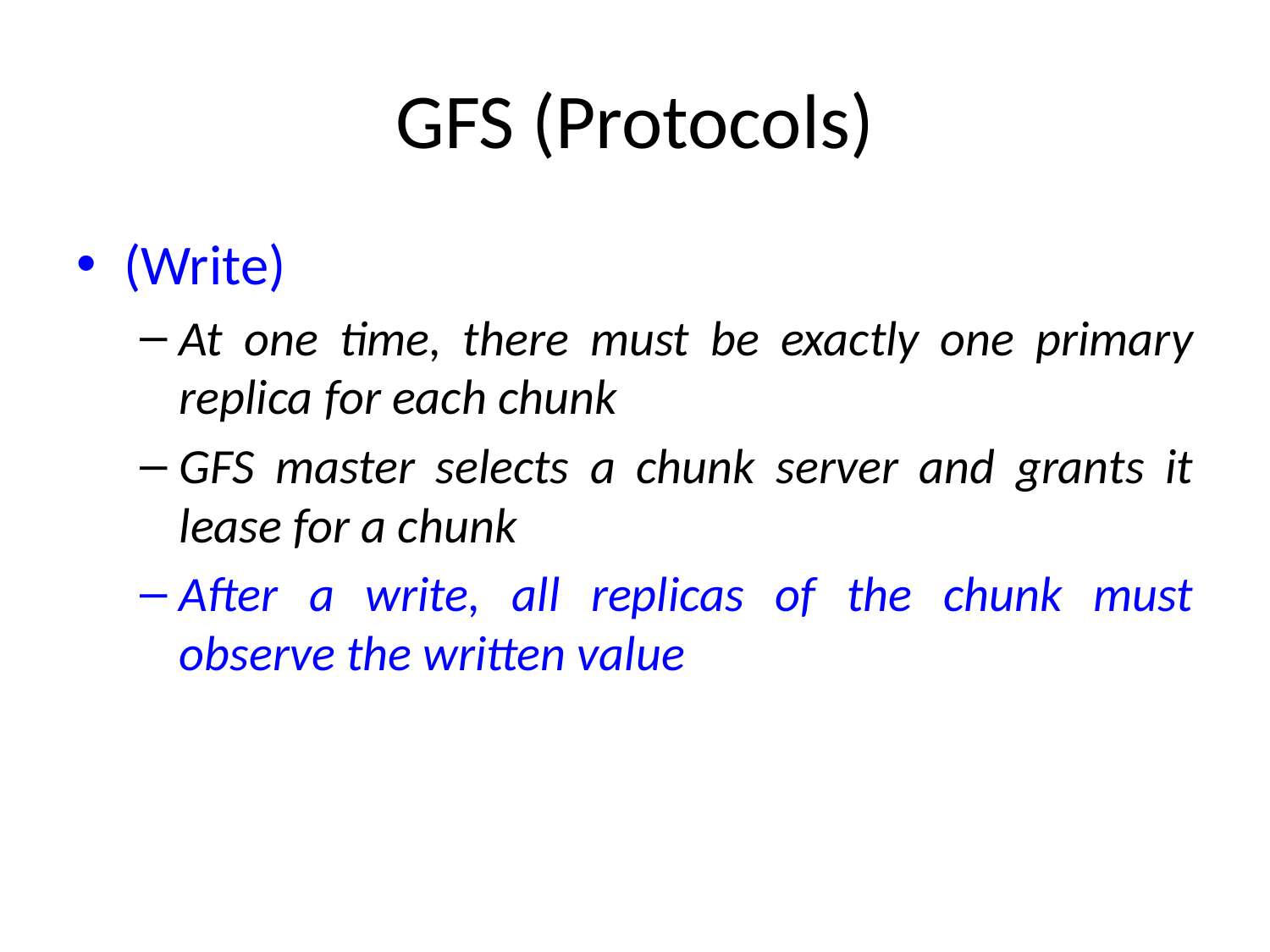

# GFS (Protocols)
(Write)
At one time, there must be exactly one primary replica for each chunk
GFS master selects a chunk server and grants it lease for a chunk
After a write, all replicas of the chunk must observe the written value